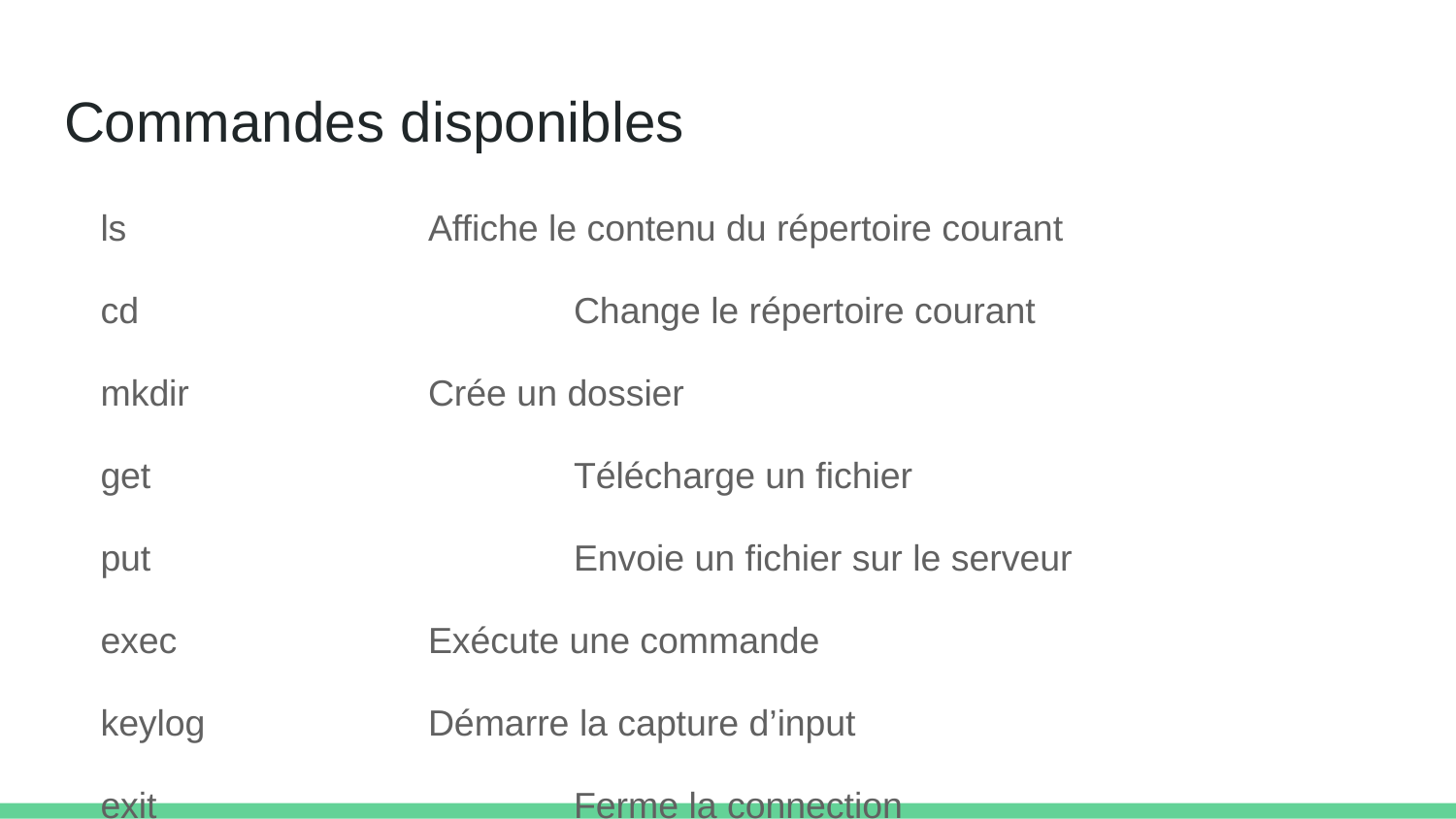

# Commandes disponibles
ls			Affiche le contenu du répertoire courant
cd			Change le répertoire courant
mkdir		Crée un dossier
get			Télécharge un fichier
put			Envoie un fichier sur le serveur
exec		Exécute une commande
keylog		Démarre la capture d’input
exit			Ferme la connection
help			Affiche la liste des commandes